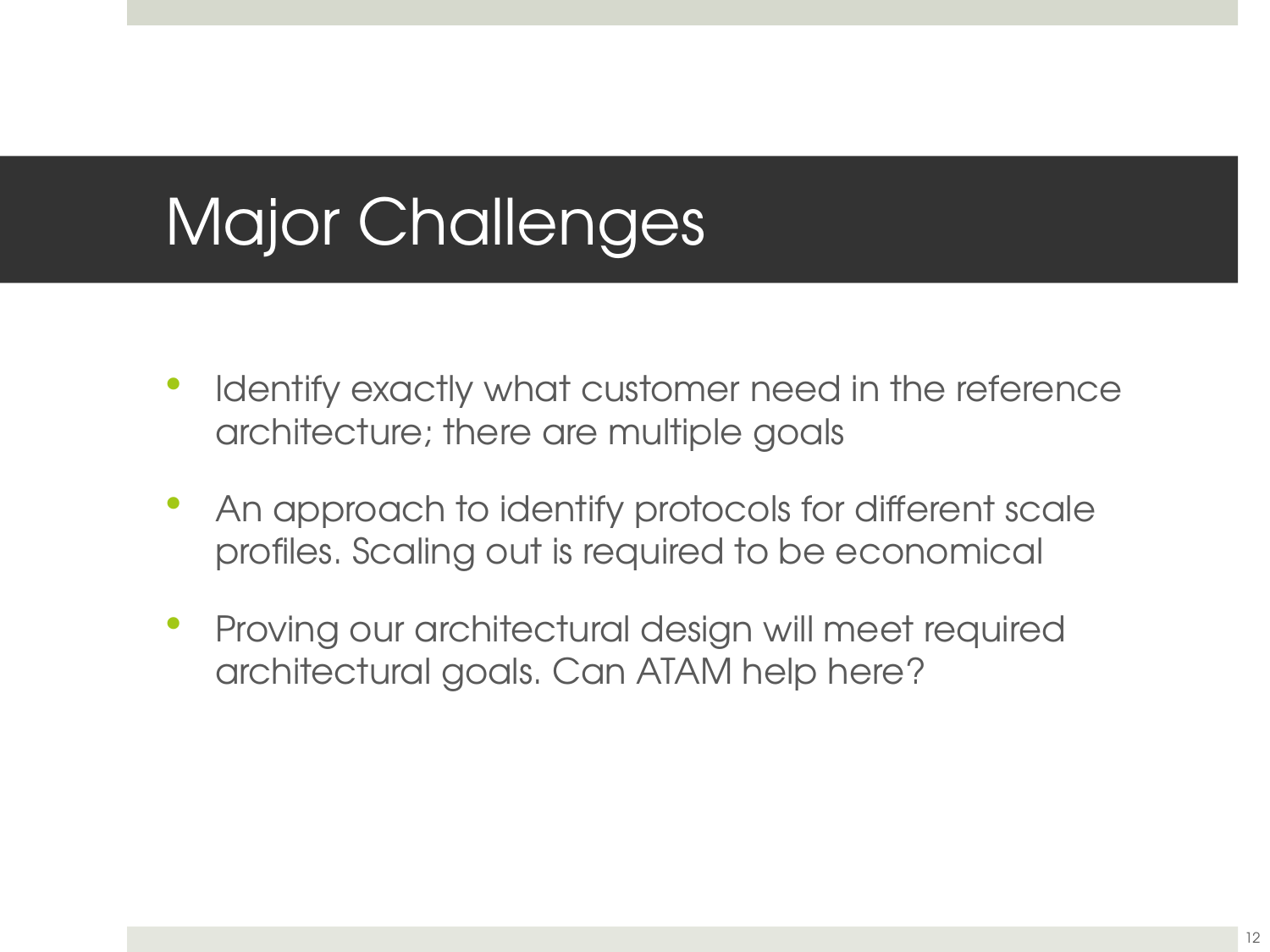

# Major Challenges
Identify exactly what customer need in the reference architecture; there are multiple goals
An approach to identify protocols for different scale profiles. Scaling out is required to be economical
Proving our architectural design will meet required architectural goals. Can ATAM help here?

12